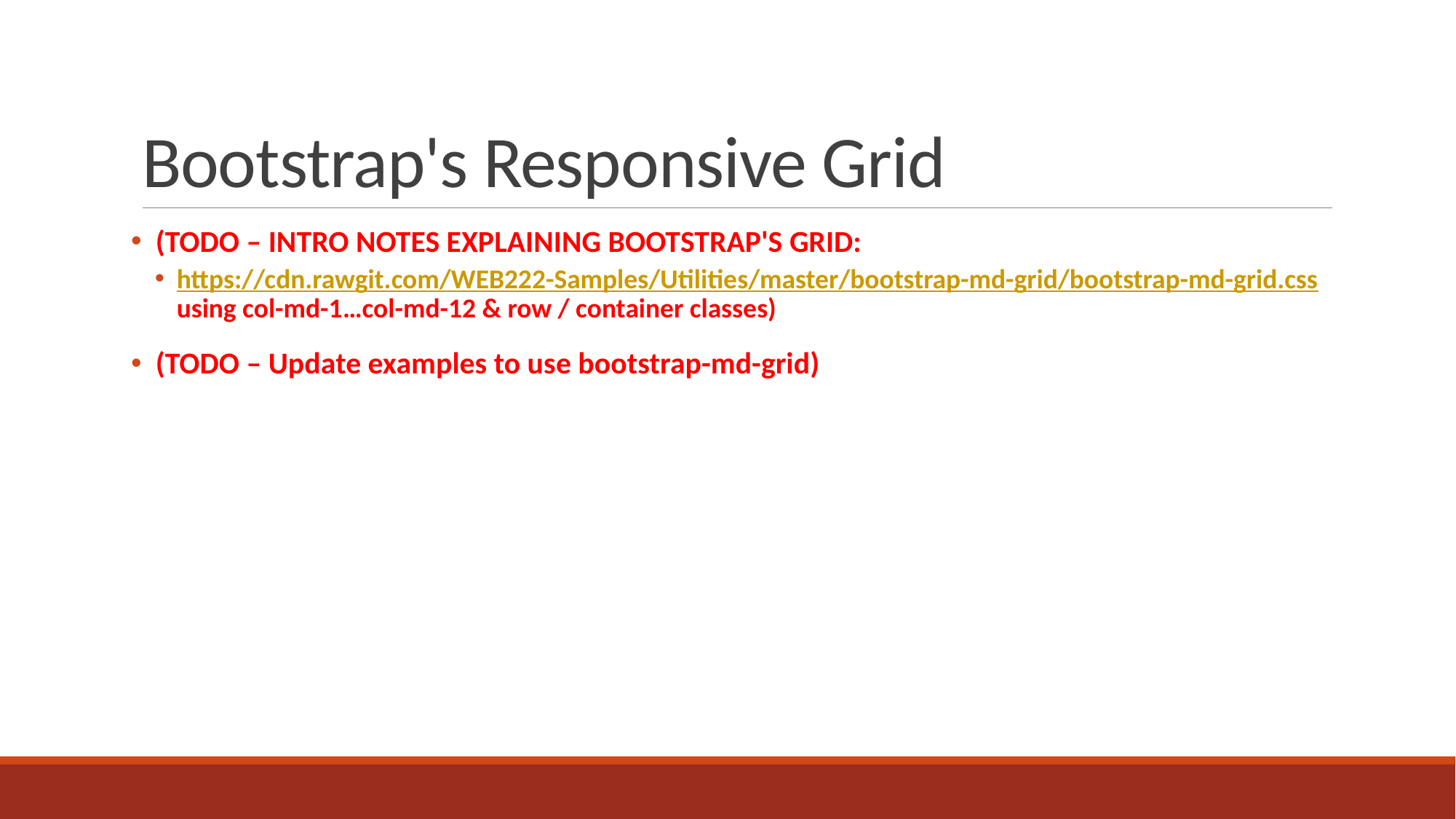

# Bootstrap's Responsive Grid
  (TODO – INTRO NOTES EXPLAINING BOOTSTRAP'S GRID:
https://cdn.rawgit.com/WEB222-Samples/Utilities/master/bootstrap-md-grid/bootstrap-md-grid.css using col-md-1…col-md-12 & row / container classes)
  (TODO – Update examples to use bootstrap-md-grid)